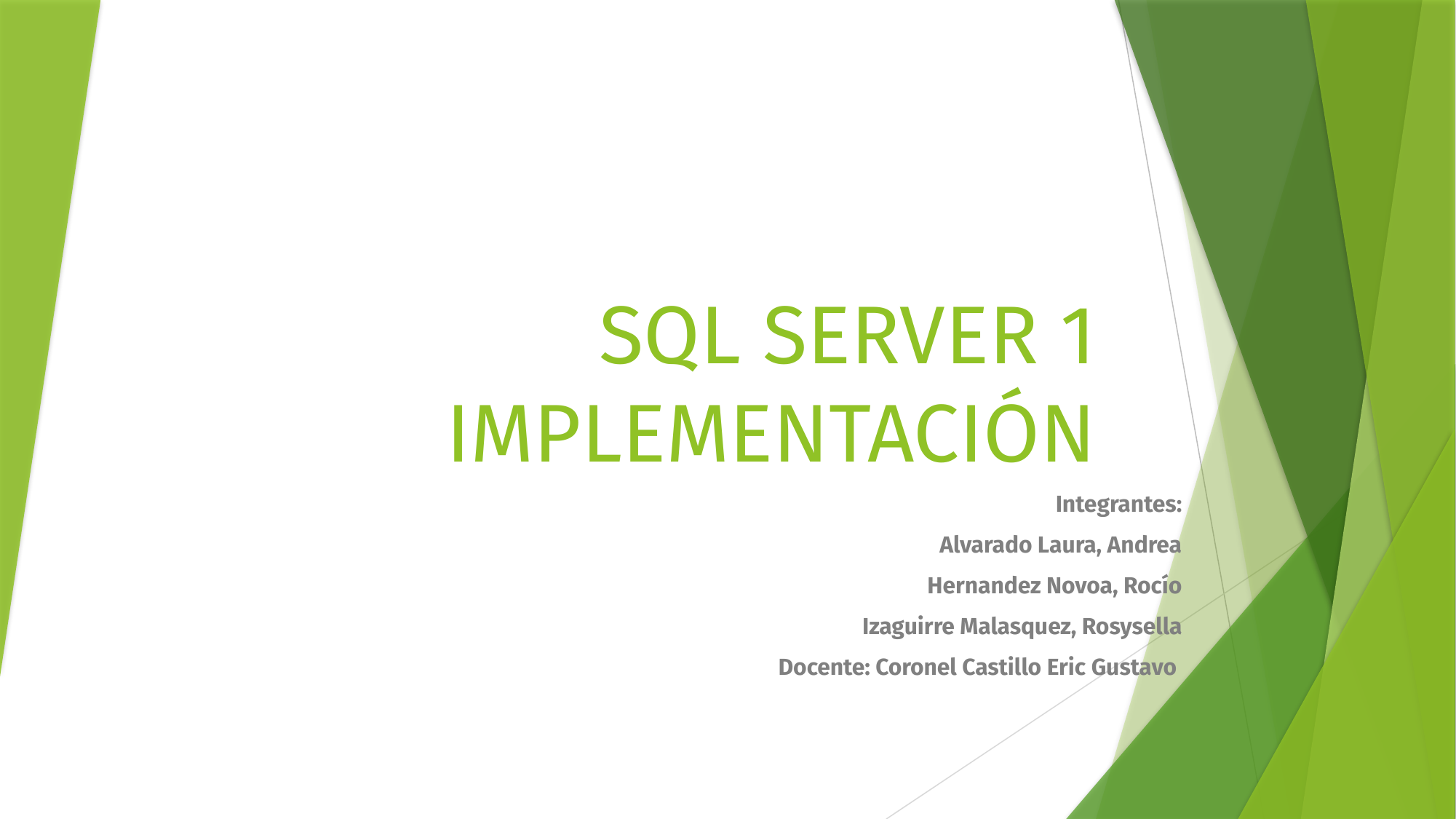

# SQL SERVER 1 IMPLEMENTACIÓN
Integrantes:
Alvarado Laura, Andrea
Hernandez Novoa, Rocío
Izaguirre Malasquez, Rosysella
Docente: Coronel Castillo Eric Gustavo